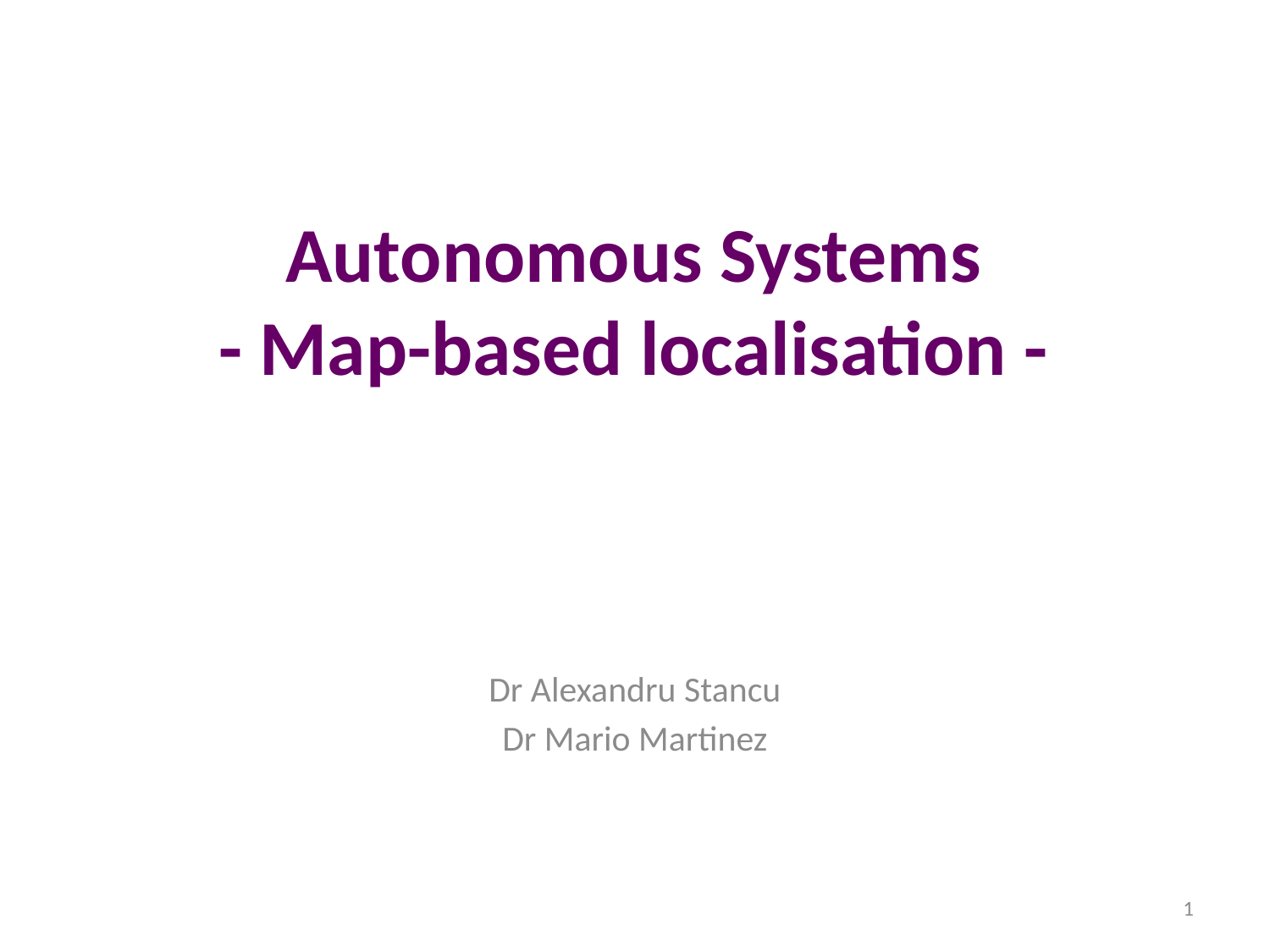

# Autonomous Systems - Map-based localisation -
Dr Alexandru Stancu
Dr Mario Martinez
1